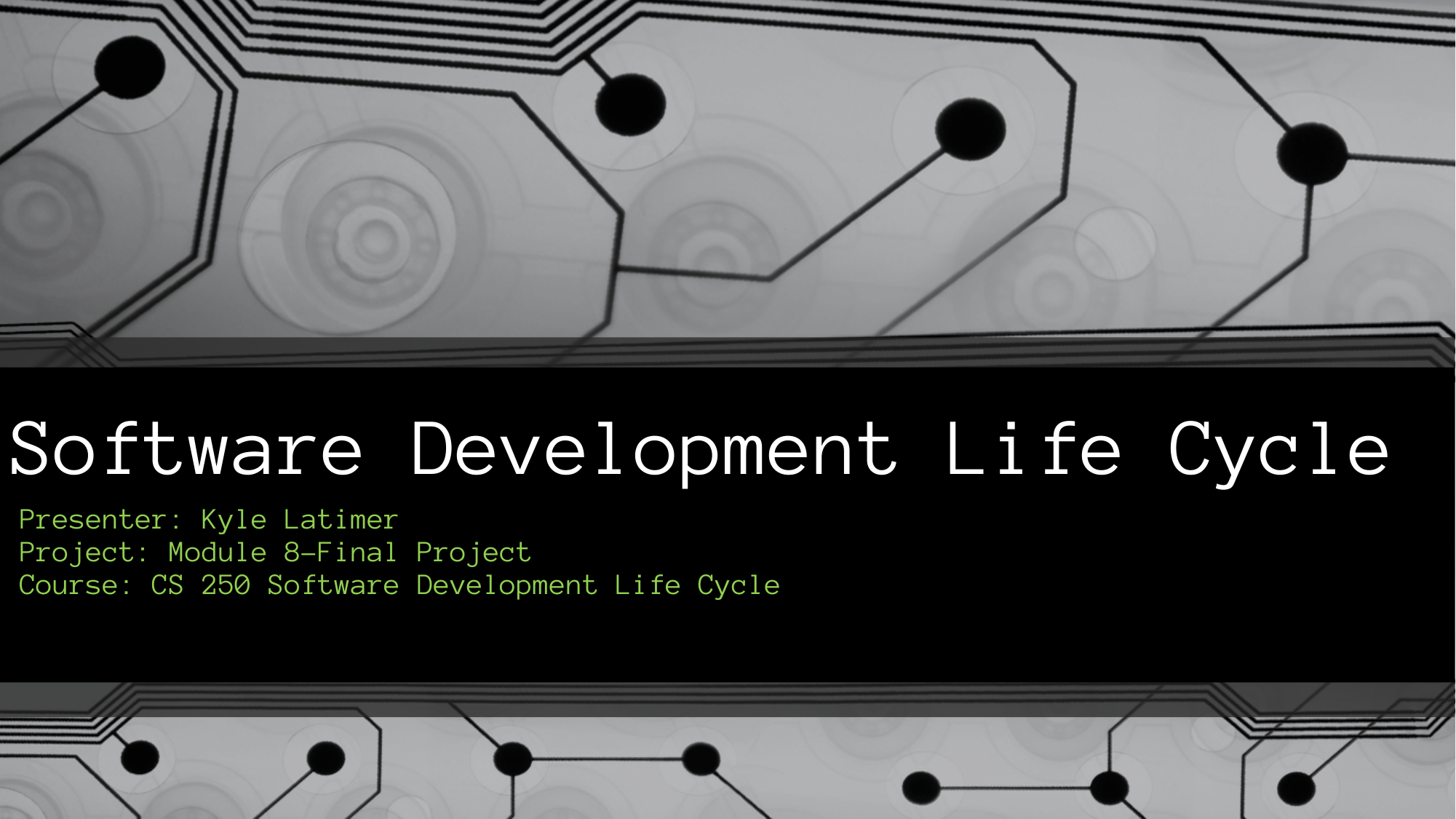

# Software Development Life Cycle
Presenter: Kyle Latimer
Project: Module 8-Final Project
Course: CS 250 Software Development Life Cycle